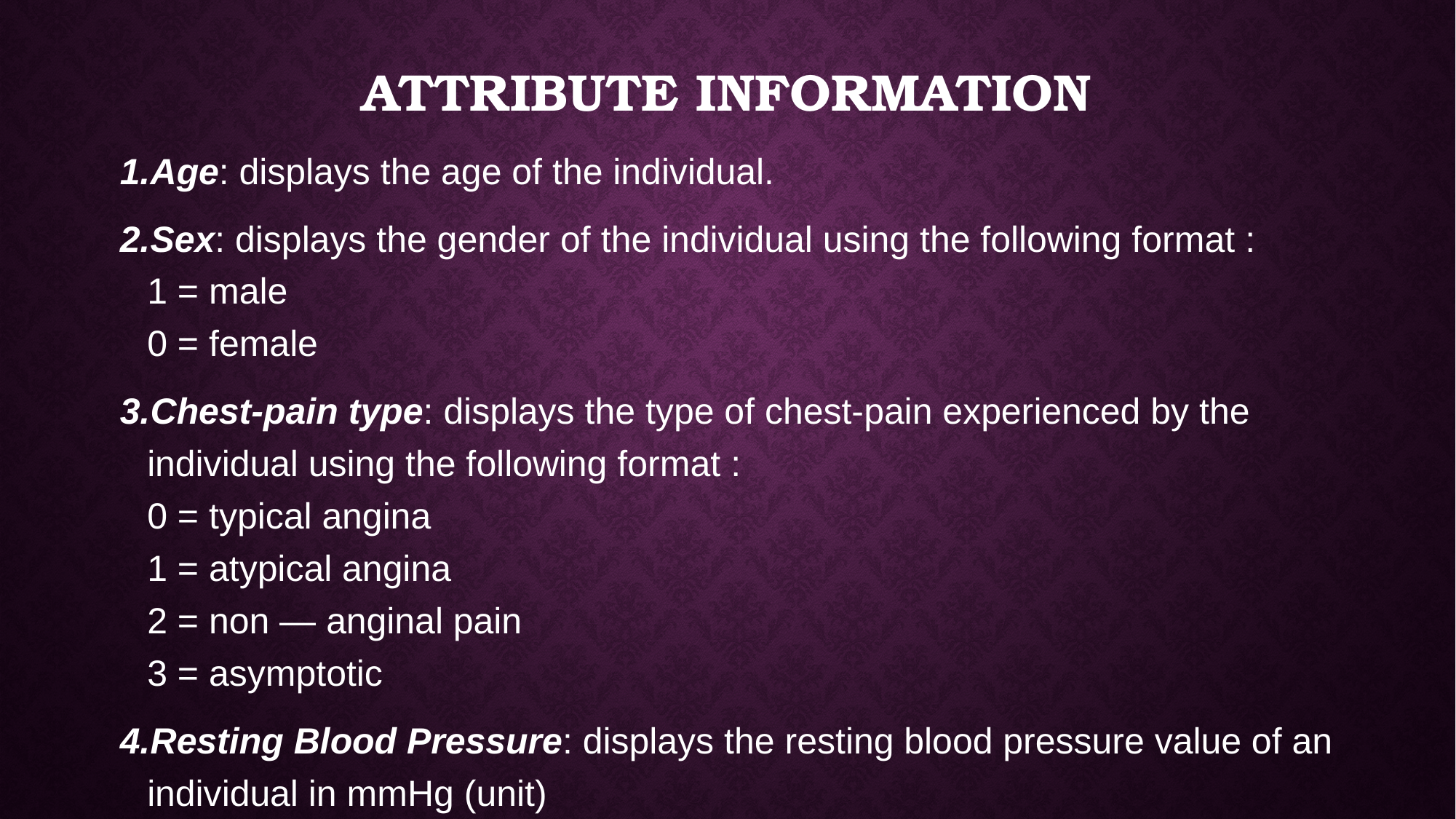

# Attribute Information
Age: displays the age of the individual.
Sex: displays the gender of the individual using the following format :
1 = male
0 = female
Chest-pain type: displays the type of chest-pain experienced by the individual using the following format :
0 = typical angina
1 = atypical angina
2 = non — anginal pain
3 = asymptotic
Resting Blood Pressure: displays the resting blood pressure value of an individual in mmHg (unit)